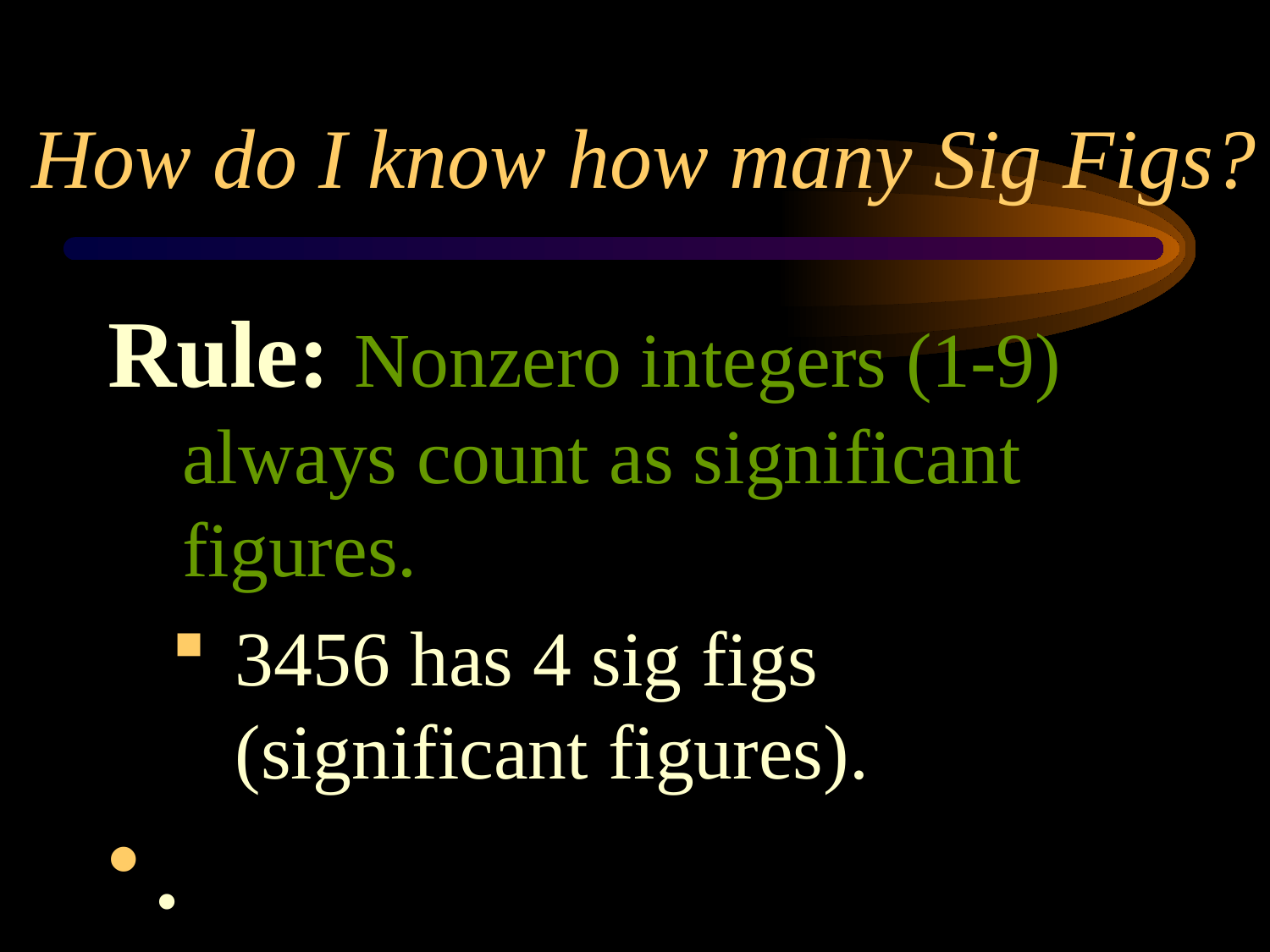

# How do I know how many Sig Figs?
Rule: Nonzero integers (1-9) always count as significant figures.
3456 has 4 sig figs (significant figures).
.